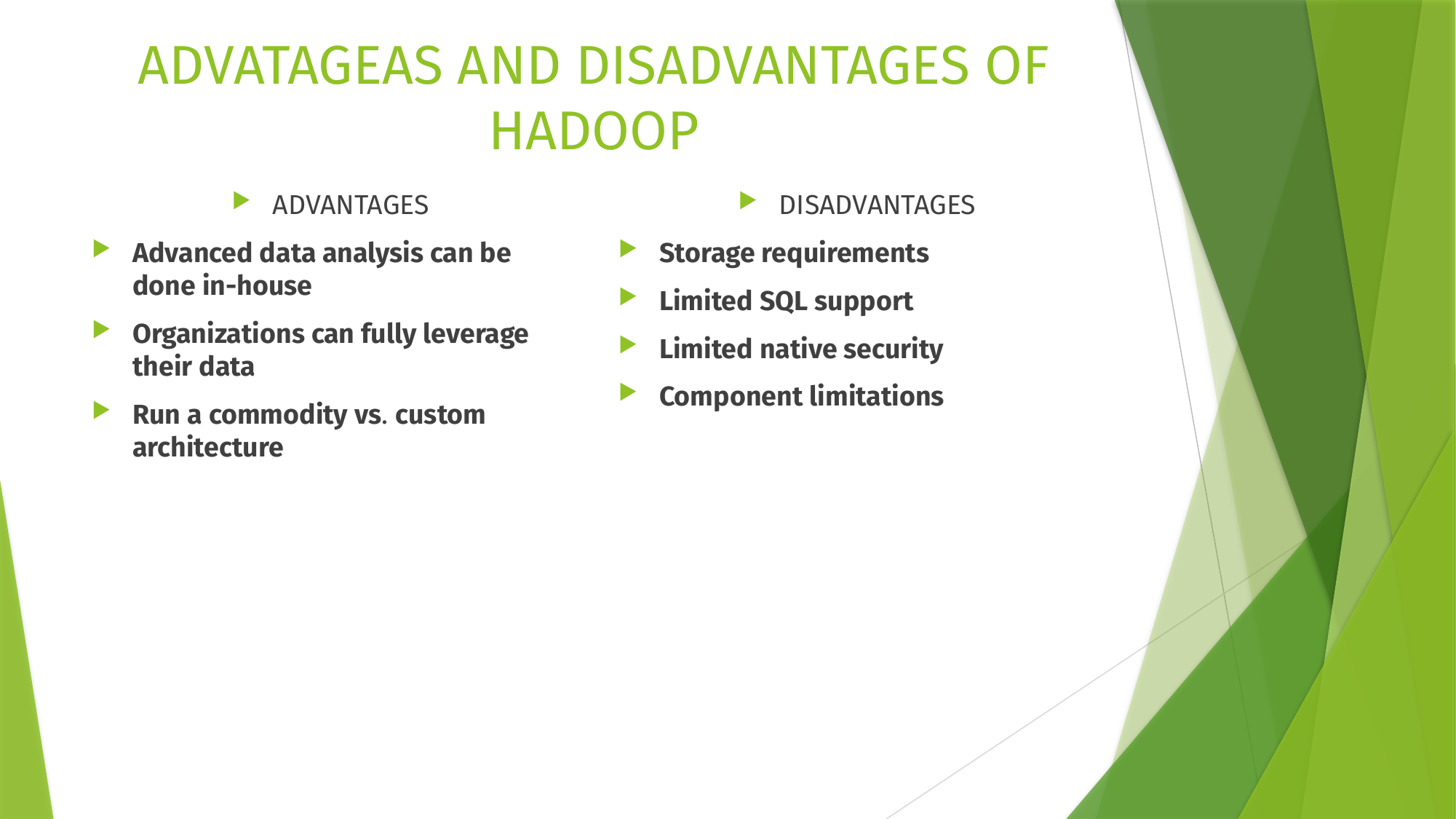

# ADVATAGEAS AND DISADVANTAGES OF HADOOP
ADVANTAGES
Advanced data analysis can be done in-house
Organizations can fully leverage their data
Run a commodity vs. custom architecture

DISADVANTAGES
Storage requirements
Limited SQL support
Limited native security
Component limitations